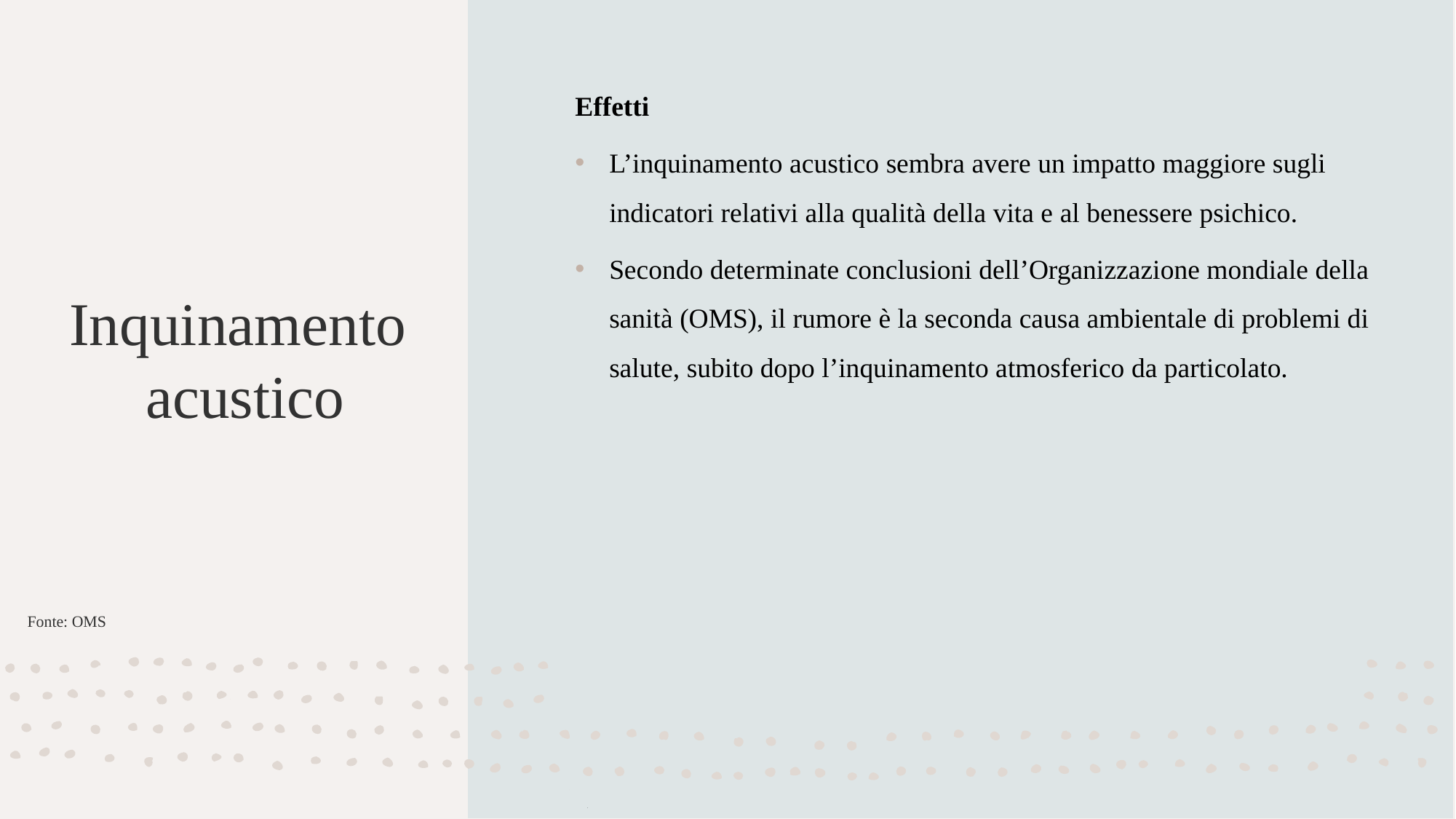

Effetti
L’inquinamento acustico sembra avere un impatto maggiore sugli indicatori relativi alla qualità della vita e al benessere psichico.
Secondo determinate conclusioni dell’Organizzazione mondiale della sanità (OMS), il rumore è la seconda causa ambientale di problemi di salute, subito dopo l’inquinamento atmosferico da particolato.

# Inquinamento acustico
Fonte: OMS

13